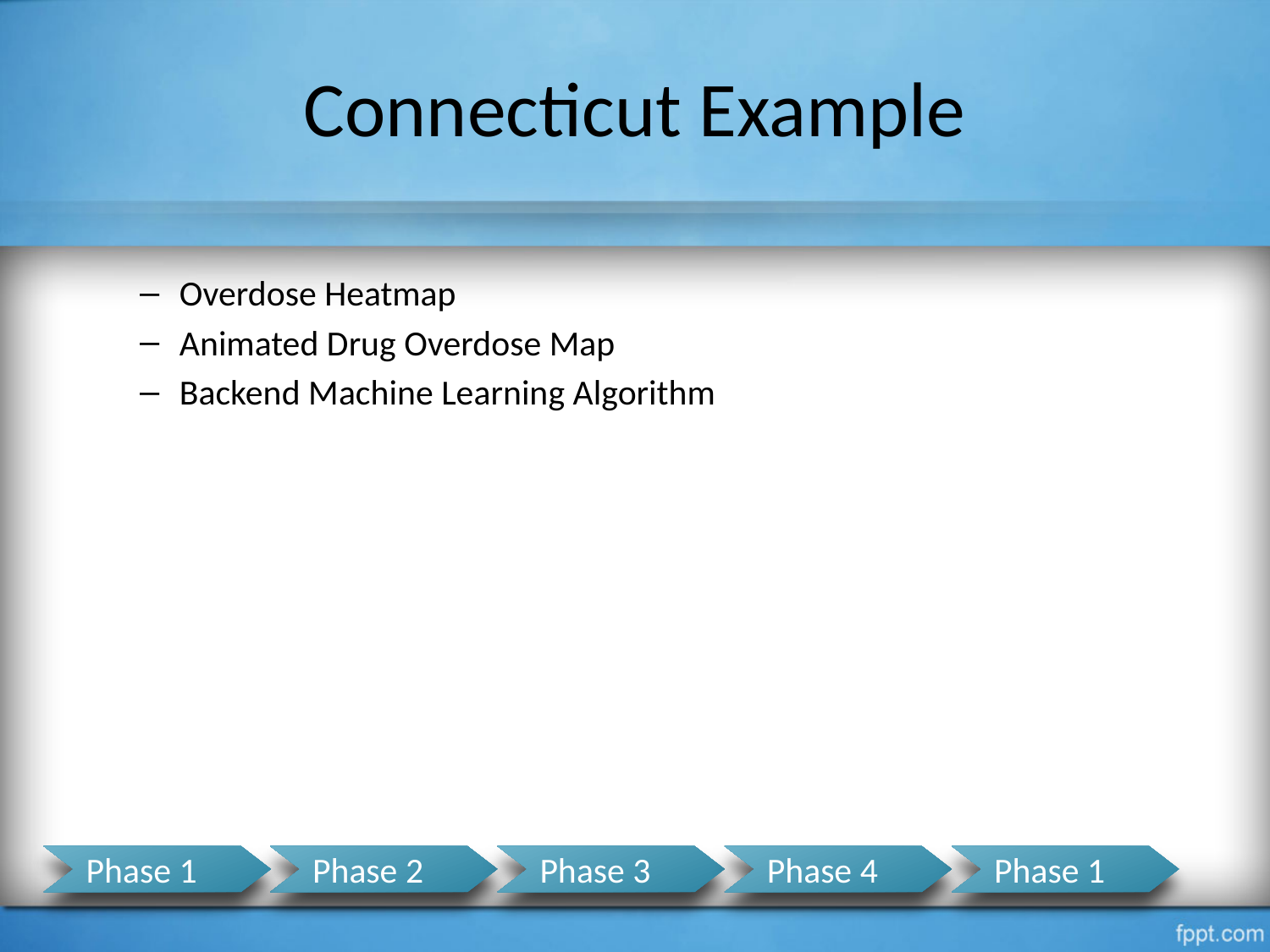

# Connecticut Example
Overdose Heatmap
Animated Drug Overdose Map
Backend Machine Learning Algorithm

Phase 1
Phase 2
Phase 3
Phase 4
Phase 1